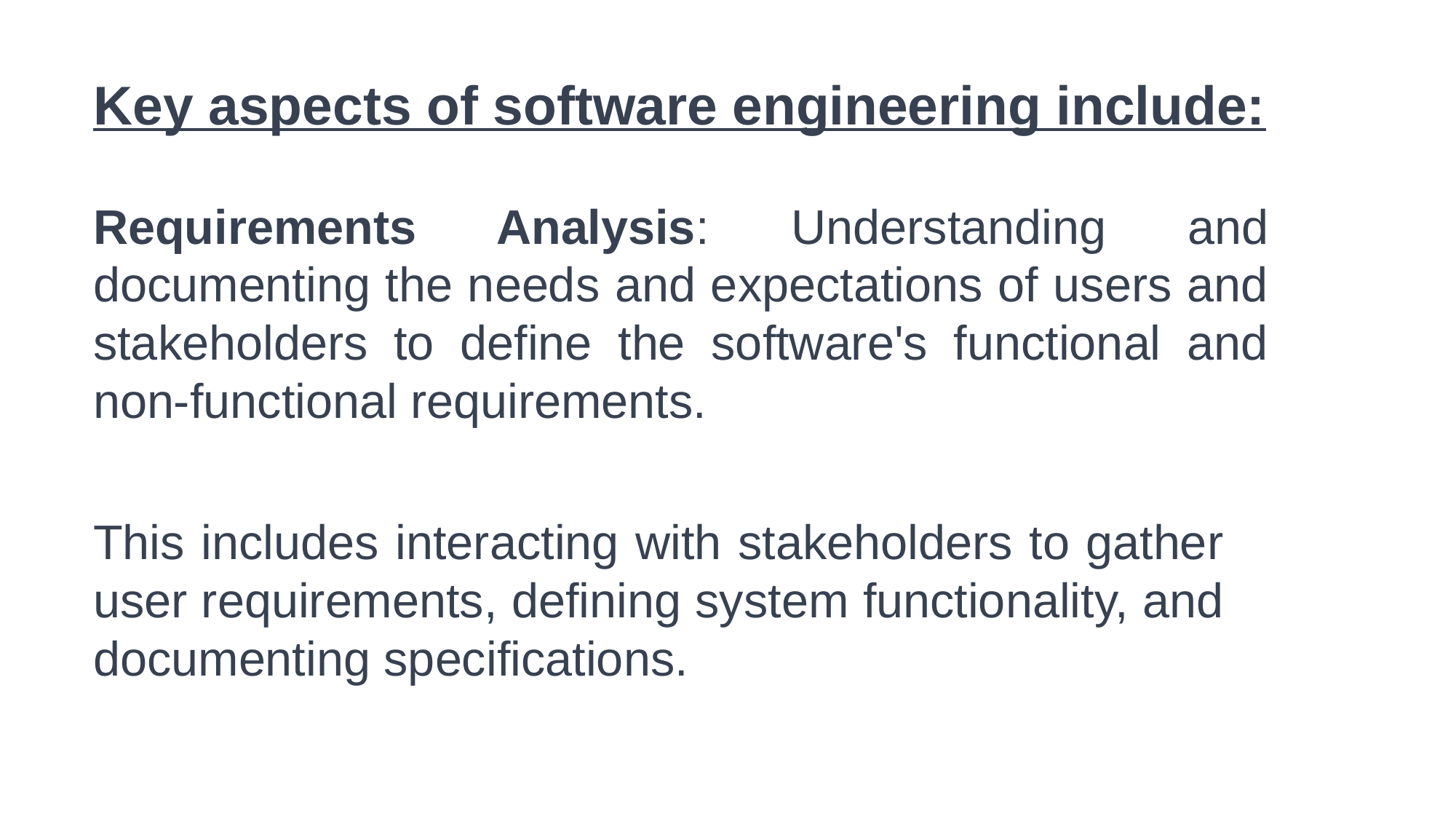

Key aspects of software engineering include:
Requirements Analysis: Understanding and documenting the needs and expectations of users and stakeholders to define the software's functional and non-functional requirements.
This includes interacting with stakeholders to gather user requirements, defining system functionality, and documenting specifications.